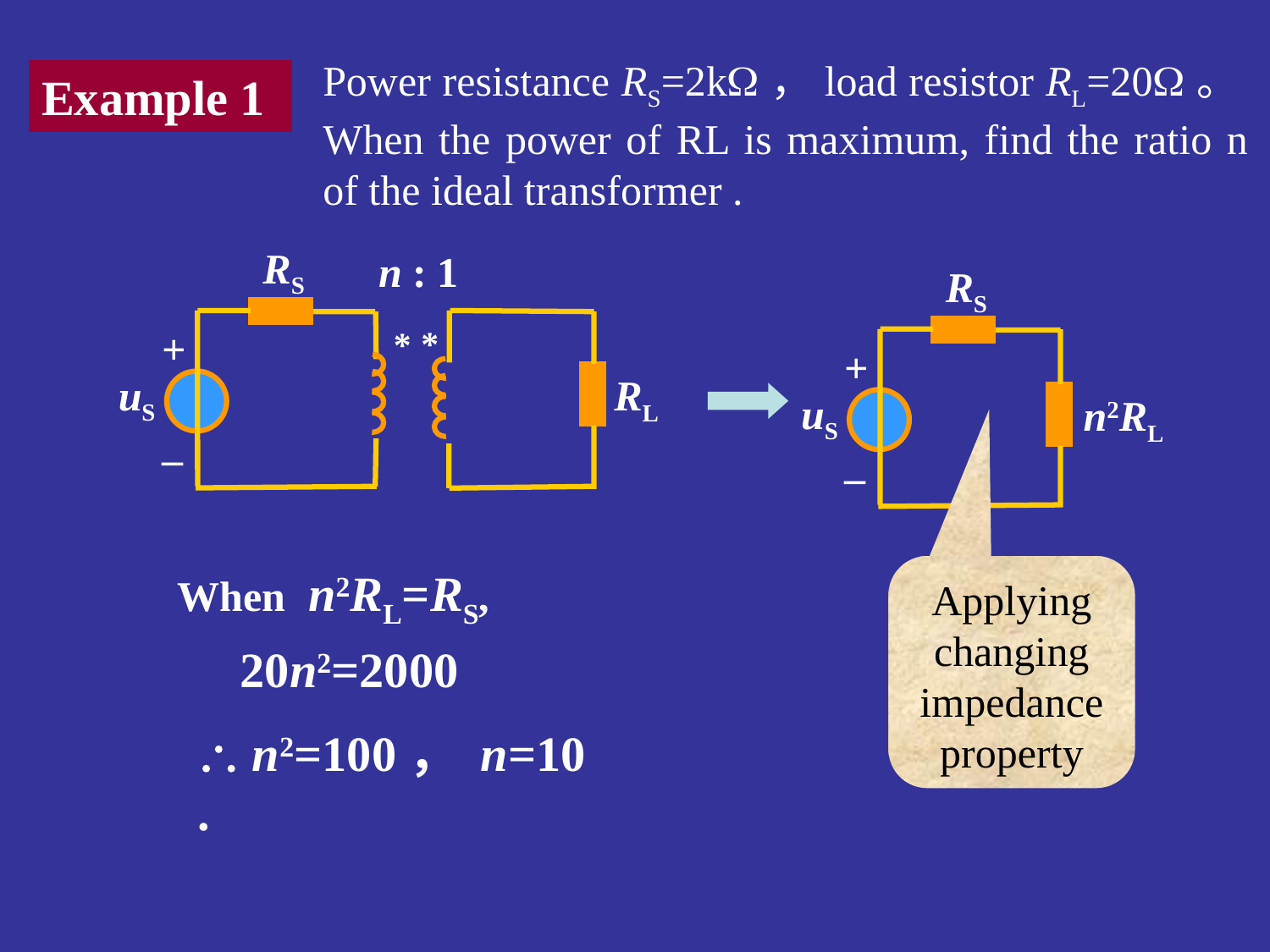

Power resistance RS=2kΩ，load resistor RL=20Ω。When the power of RL is maximum, find the ratio n of the ideal transformer .
Example 1
RS
n : 1

*
+
*
uS
RL

–

RS

+
uS
n2RL

–

When  n2RL=RS,
Applying changing impedance property
20n2=2000
∴ n2=100， n=10 .